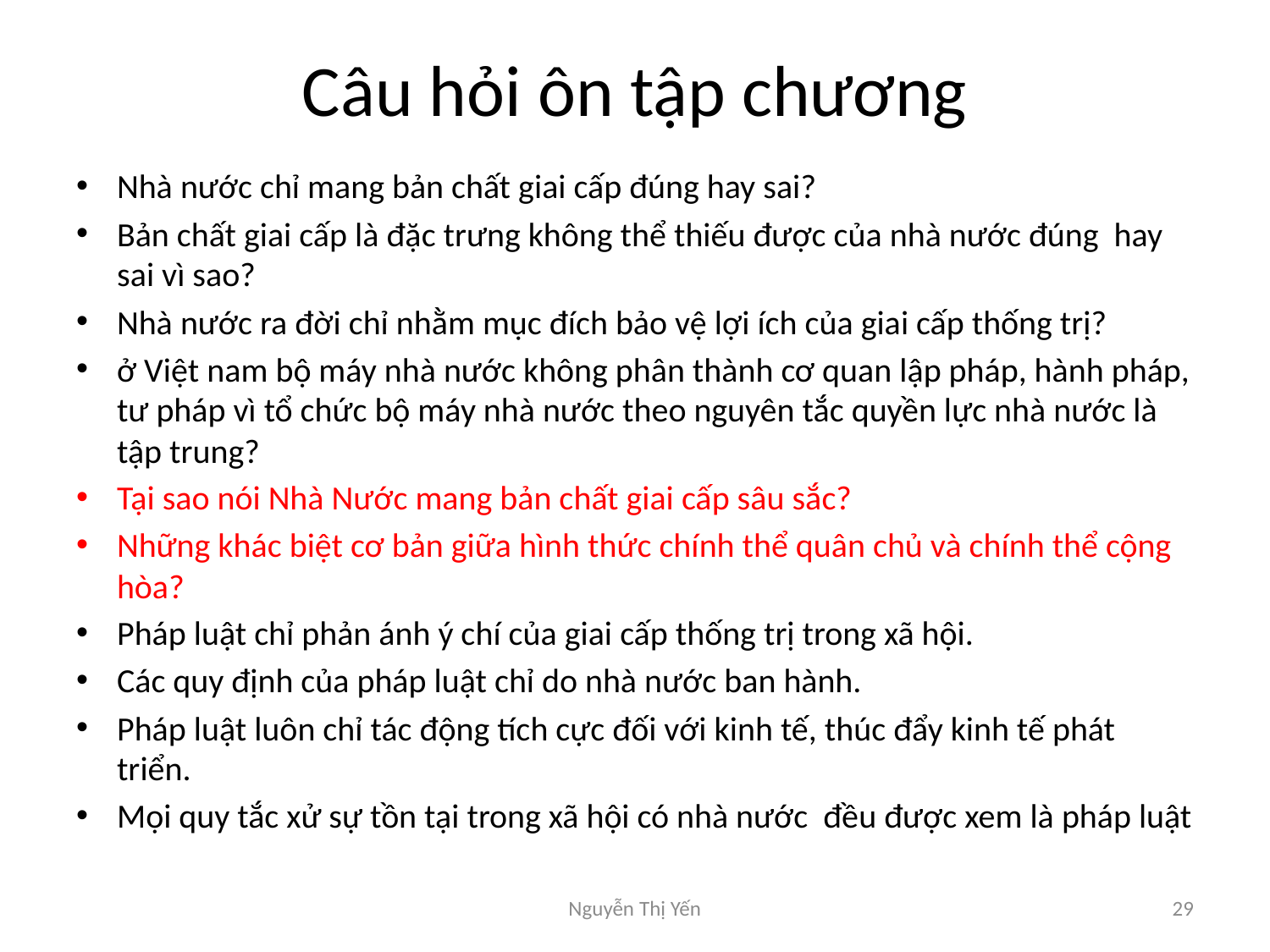

# Câu hỏi ôn tập chương
Nhà nước chỉ mang bản chất giai cấp đúng hay sai?
Bản chất giai cấp là đặc trưng không thể thiếu được của nhà nước đúng  hay sai vì sao?
Nhà nước ra đời chỉ nhằm mục đích bảo vệ lợi ích của giai cấp thống trị?
ở Việt nam bộ máy nhà nước không phân thành cơ quan lập pháp, hành pháp, tư pháp vì tổ chức bộ máy nhà nước theo nguyên tắc quyền lực nhà nước là tập trung?
Tại sao nói Nhà Nước mang bản chất giai cấp sâu sắc?
Những khác biệt cơ bản giữa hình thức chính thể quân chủ và chính thể cộng hòa?
Pháp luật chỉ phản ánh ý chí của giai cấp thống trị trong xã hội.
Các quy định của pháp luật chỉ do nhà nước ban hành.
Pháp luật luôn chỉ tác động tích cực đối với kinh tế, thúc đẩy kinh tế phát triển.
Mọi quy tắc xử sự tồn tại trong xã hội có nhà nước  đều được xem là pháp luật

Nguyễn Thị Yến
29